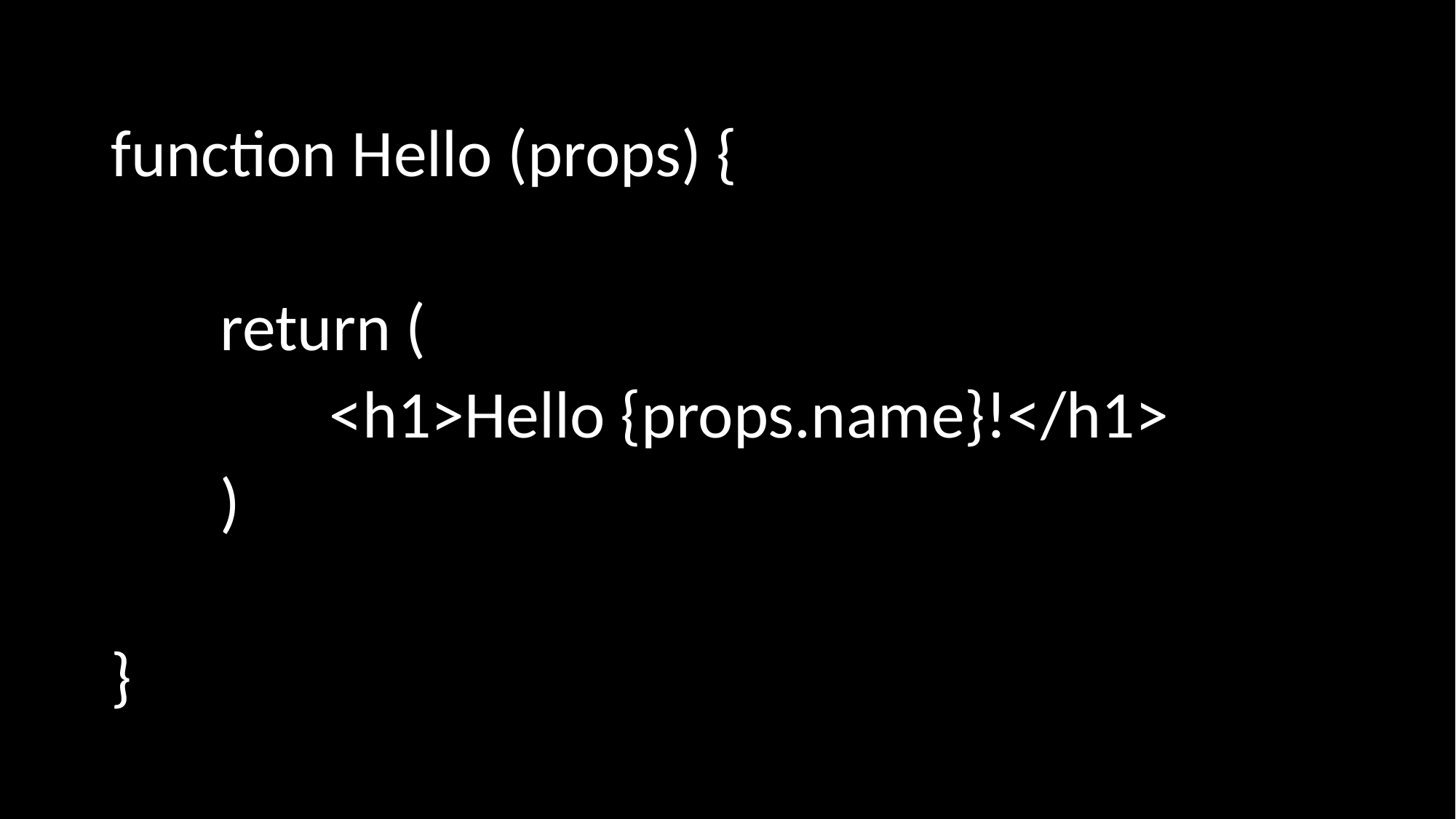

function Hello (props) {

	return (
		<h1>Hello {props.name}!</h1>
	)

}